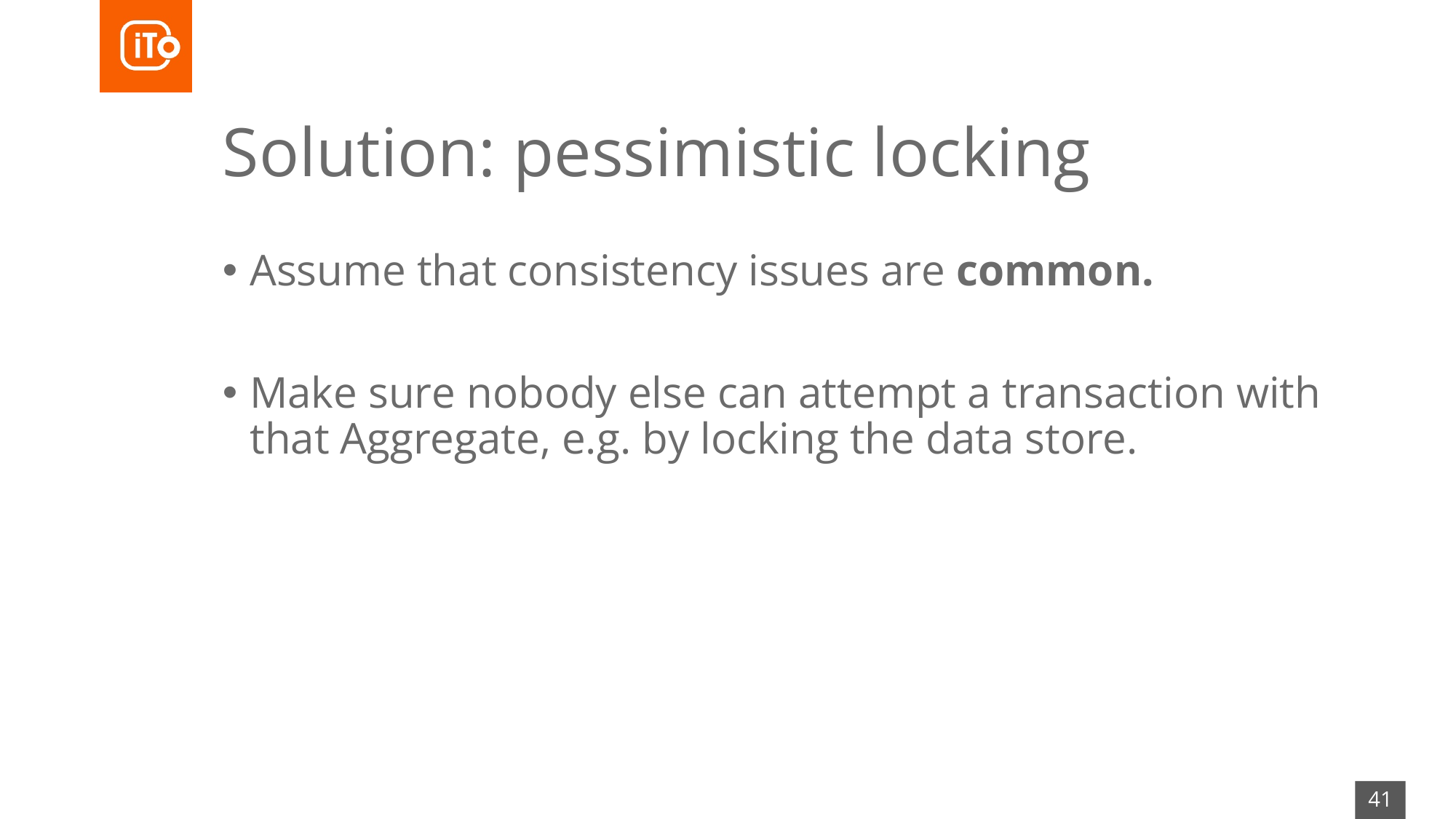

# Solution: pessimistic locking
Assume that consistency issues are common.

Make sure nobody else can attempt a transaction with that Aggregate, e.g. by locking the data store.
41